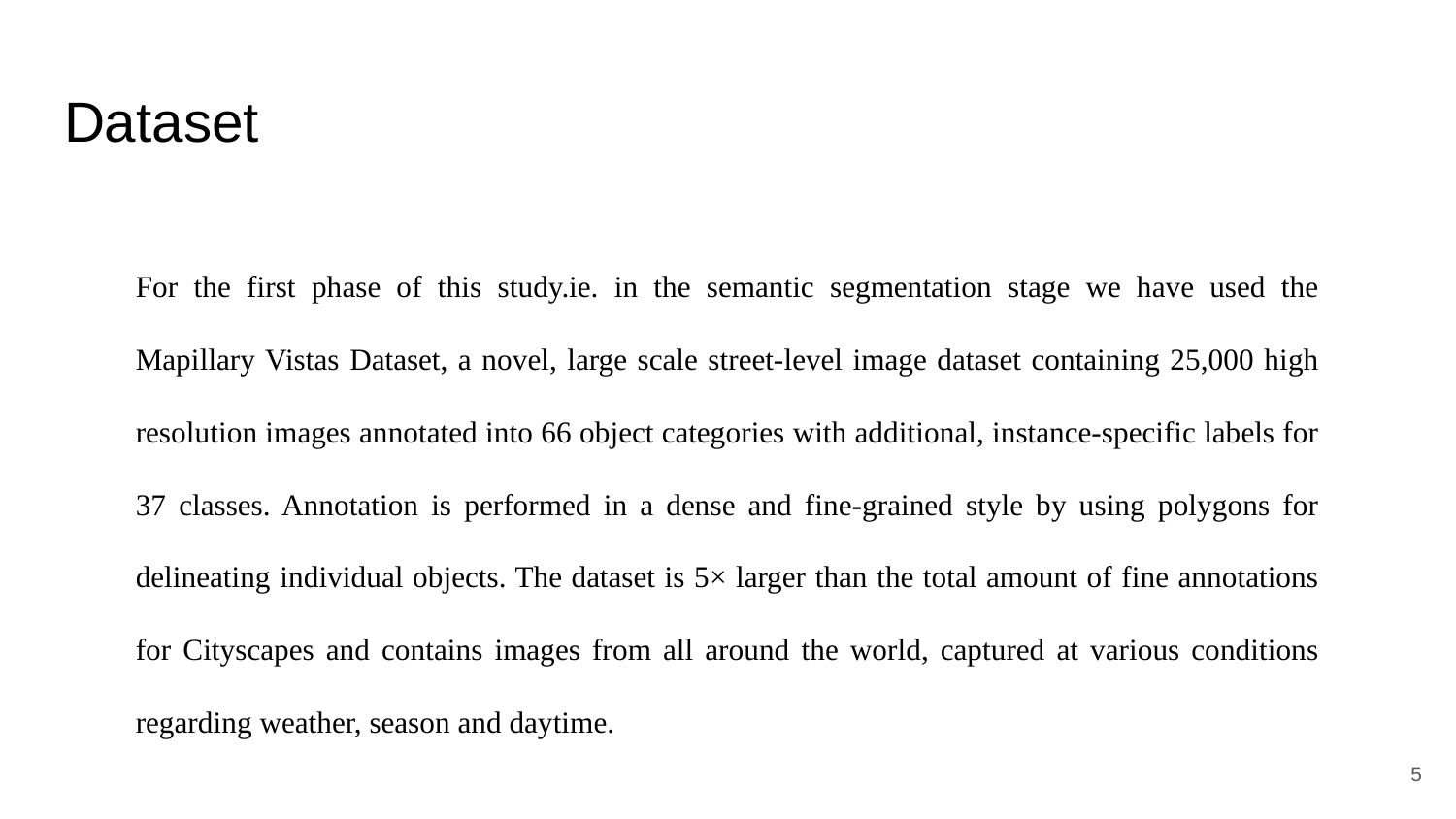

# Dataset
For the first phase of this study.ie. in the semantic segmentation stage we have used the Mapillary Vistas Dataset, a novel, large scale street-level image dataset containing 25,000 high resolution images annotated into 66 object categories with additional, instance-specific labels for 37 classes. Annotation is performed in a dense and fine-grained style by using polygons for delineating individual objects. The dataset is 5× larger than the total amount of fine annotations for Cityscapes and contains images from all around the world, captured at various conditions regarding weather, season and daytime.

5